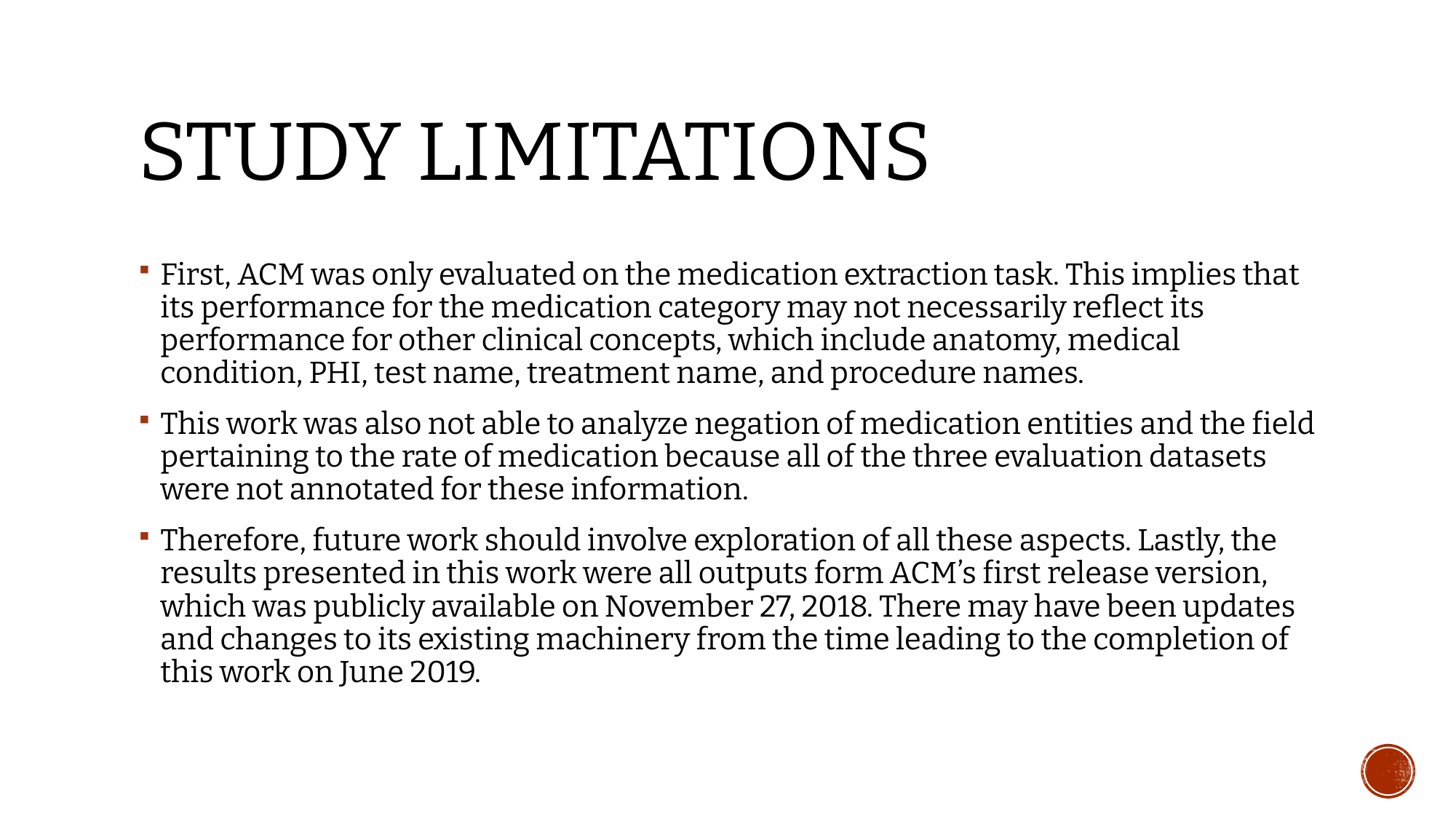

# Study limitations
First, ACM was only evaluated on the medication extraction task. This implies that its performance for the medication category may not necessarily reflect its performance for other clinical concepts, which include anatomy, medical condition, PHI, test name, treatment name, and procedure names.
This work was also not able to analyze negation of medication entities and the field pertaining to the rate of medication because all of the three evaluation datasets were not annotated for these information.
Therefore, future work should involve exploration of all these aspects. Lastly, the results presented in this work were all outputs form ACM’s first release version, which was publicly available on November 27, 2018. There may have been updates and changes to its existing machinery from the time leading to the completion of this work on June 2019.